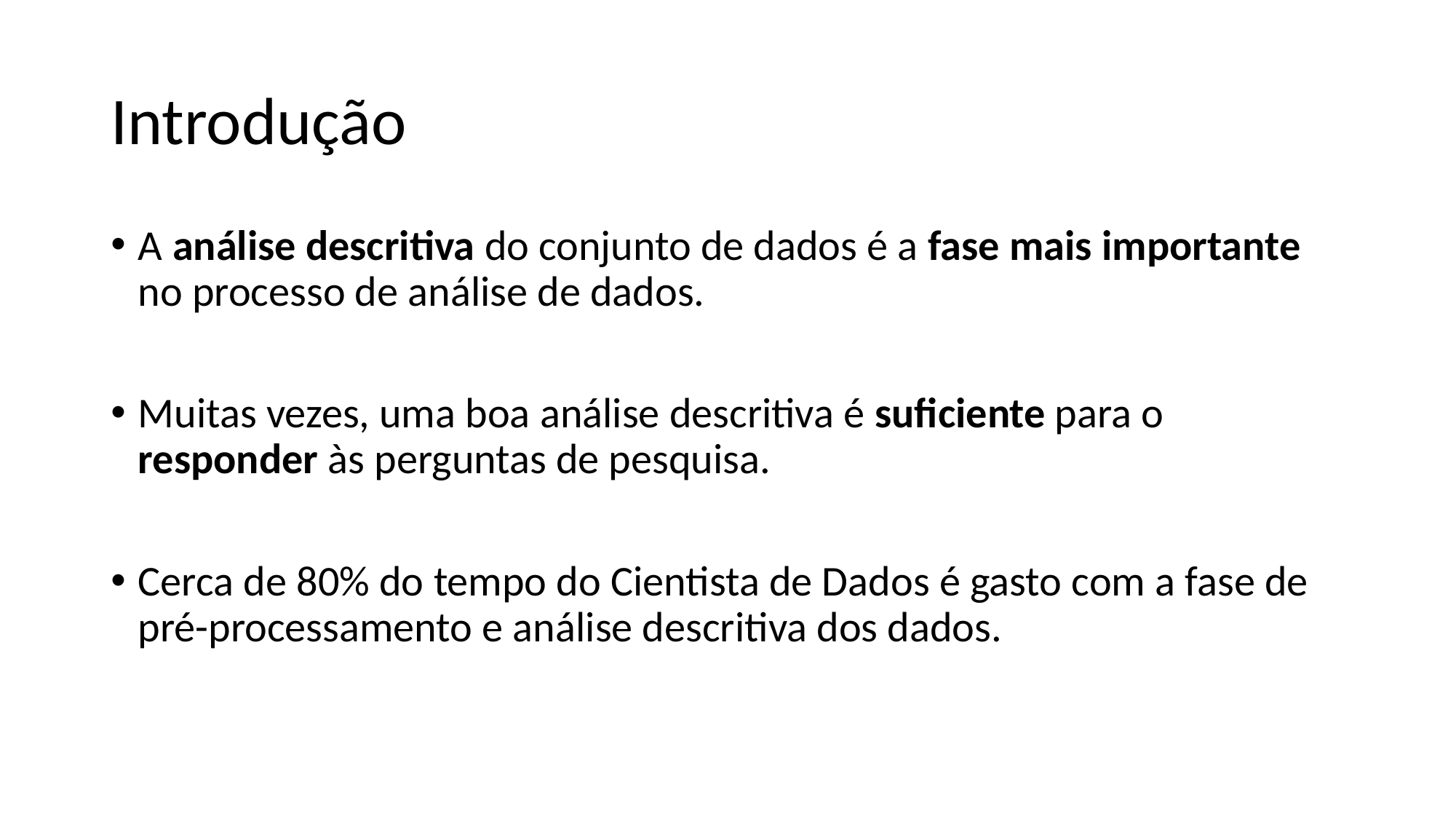

# Introdução
A análise descritiva do conjunto de dados é a fase mais importante no processo de análise de dados.

Muitas vezes, uma boa análise descritiva é suficiente para o responder às perguntas de pesquisa.

Cerca de 80% do tempo do Cientista de Dados é gasto com a fase de pré-processamento e análise descritiva dos dados.